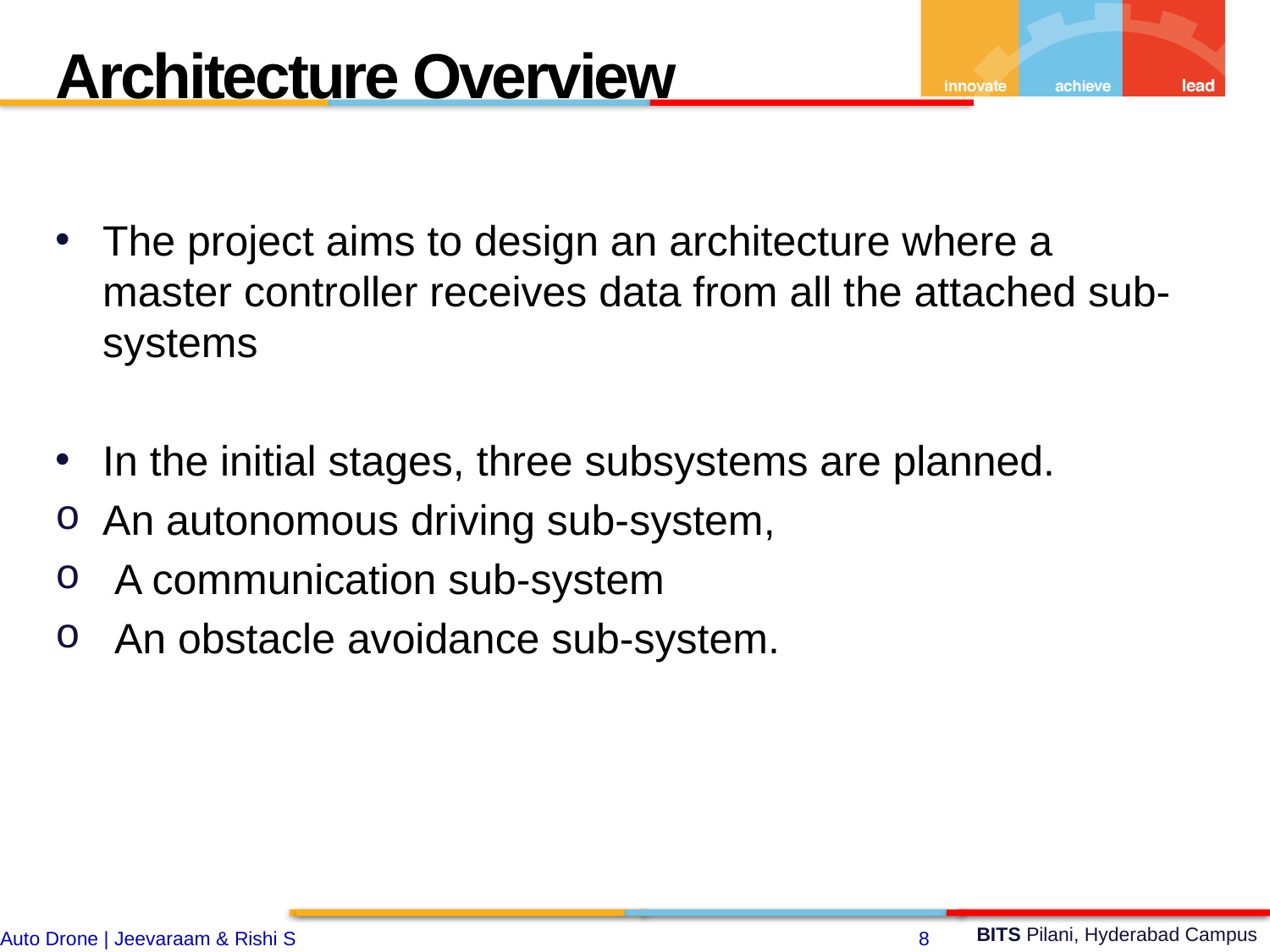

Architecture Overview
The project aims to design an architecture where a master controller receives data from all the attached sub-systems

In the initial stages, three subsystems are planned.
An autonomous driving sub-system,
 A communication sub-system
 An obstacle avoidance sub-system.